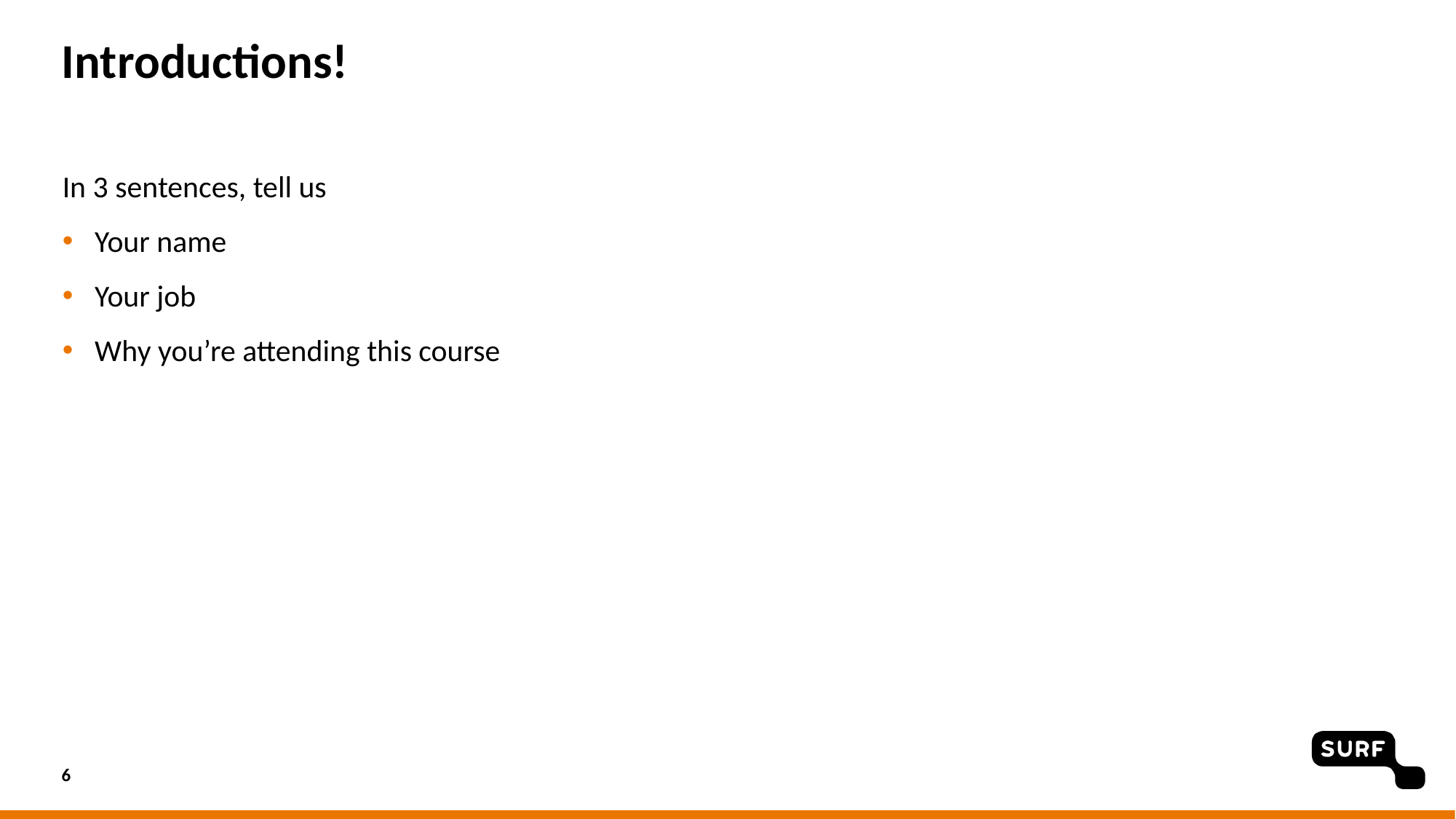

# Introductions!
In 3 sentences, tell us
Your name
Your job
Why you’re attending this course
6